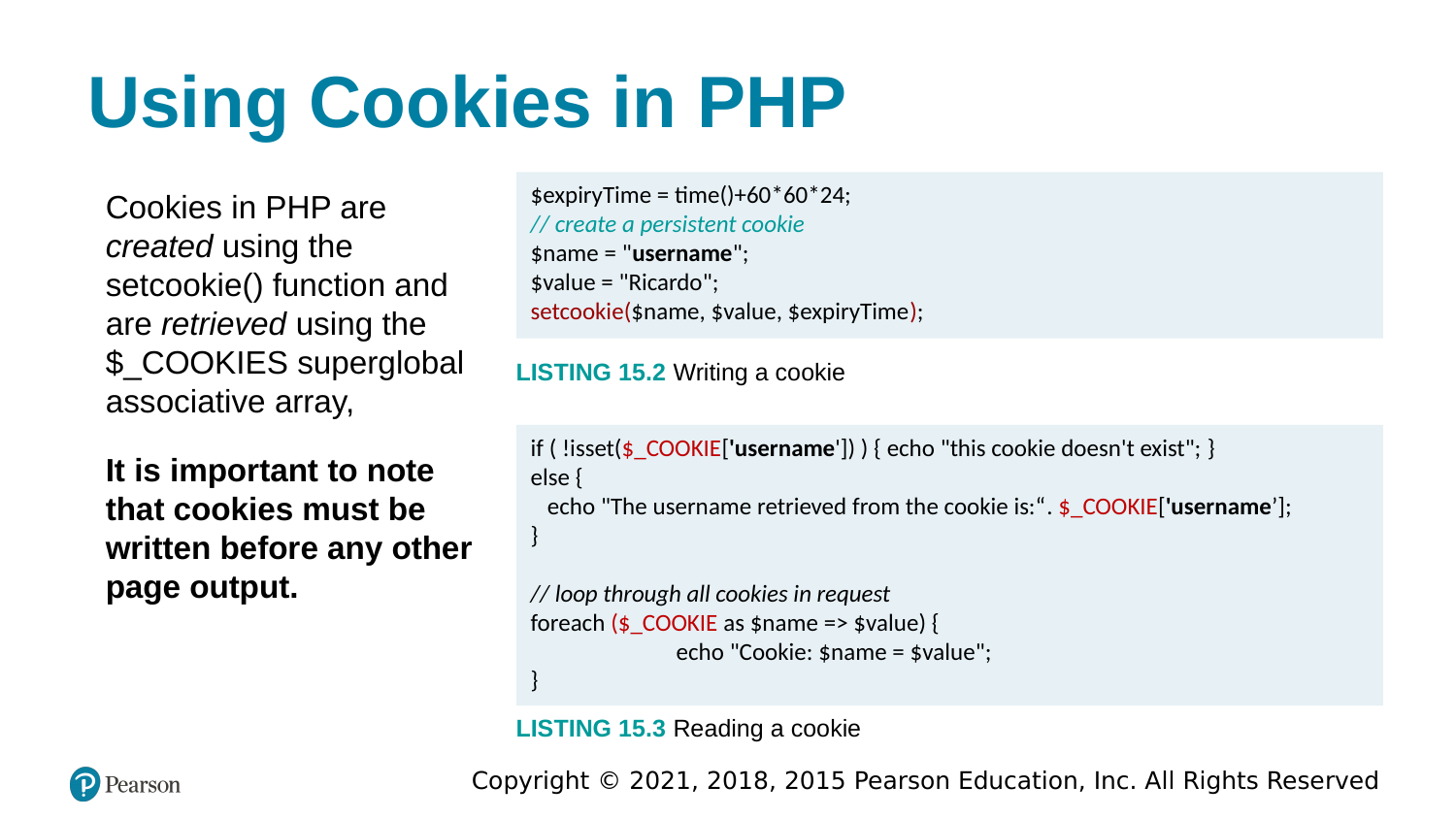

# Using Cookies in PHP
Cookies in PHP are created using the setcookie() function and are retrieved using the $_COOKIES superglobal associative array,
It is important to note that cookies must be written before any other page output.
$expiryTime = time()+60*60*24;
// create a persistent cookie
$name = "username";
$value = "Ricardo";
setcookie($name, $value, $expiryTime);

LISTING 15.2 Writing a cookie
if ( !isset($_COOKIE['username']) ) { echo "this cookie doesn't exist"; }
else {
   echo "The username retrieved from the cookie is:“. $_COOKIE['username’];
}

// loop through all cookies in request
foreach ($_COOKIE as $name => $value) {
	echo "Cookie: $name = $value";
}
LISTING 15.3 Reading a cookie